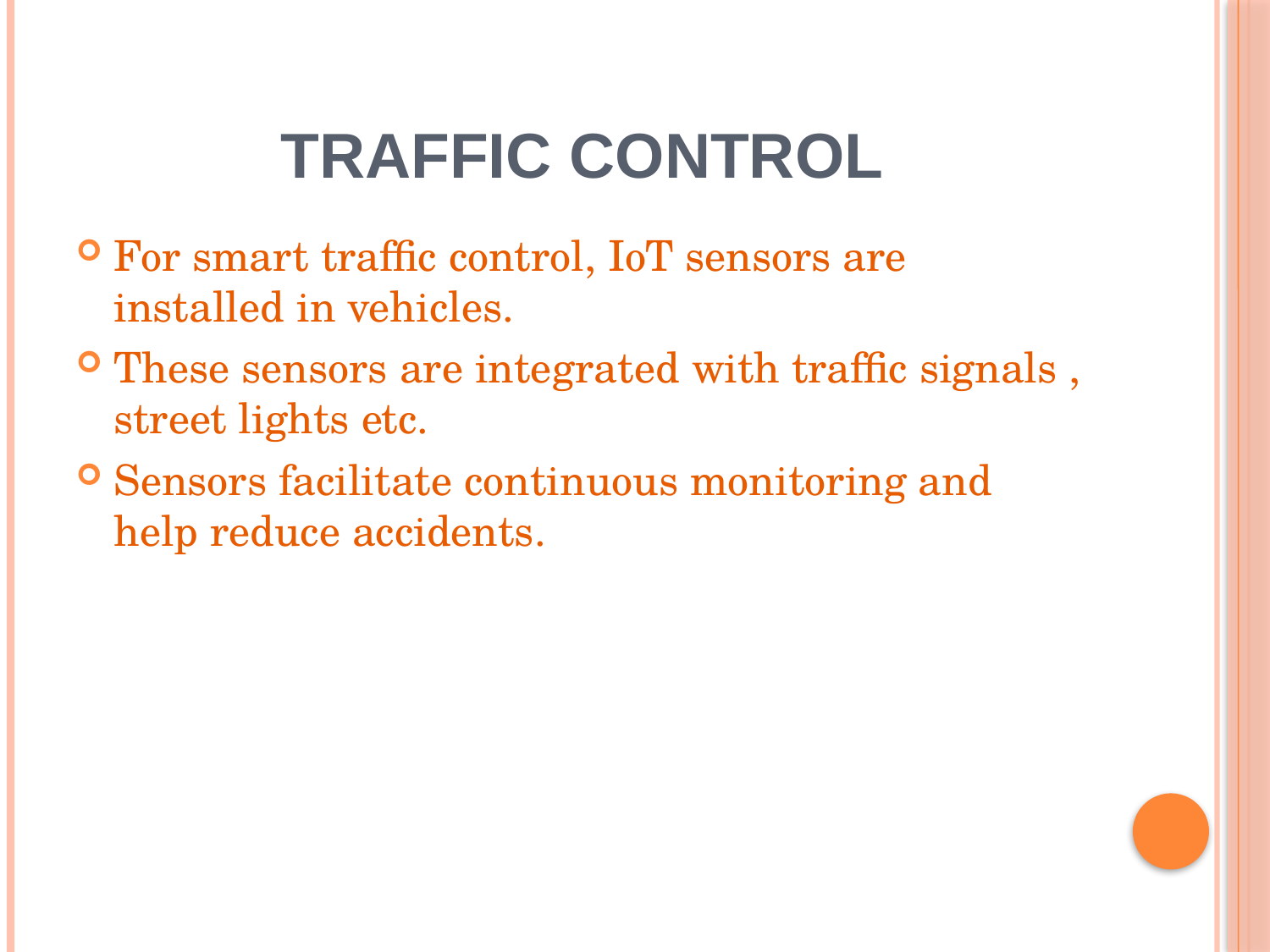

# Traffic control
For smart traffic control, IoT sensors are installed in vehicles.
These sensors are integrated with traffic signals , street lights etc.
Sensors facilitate continuous monitoring and help reduce accidents.